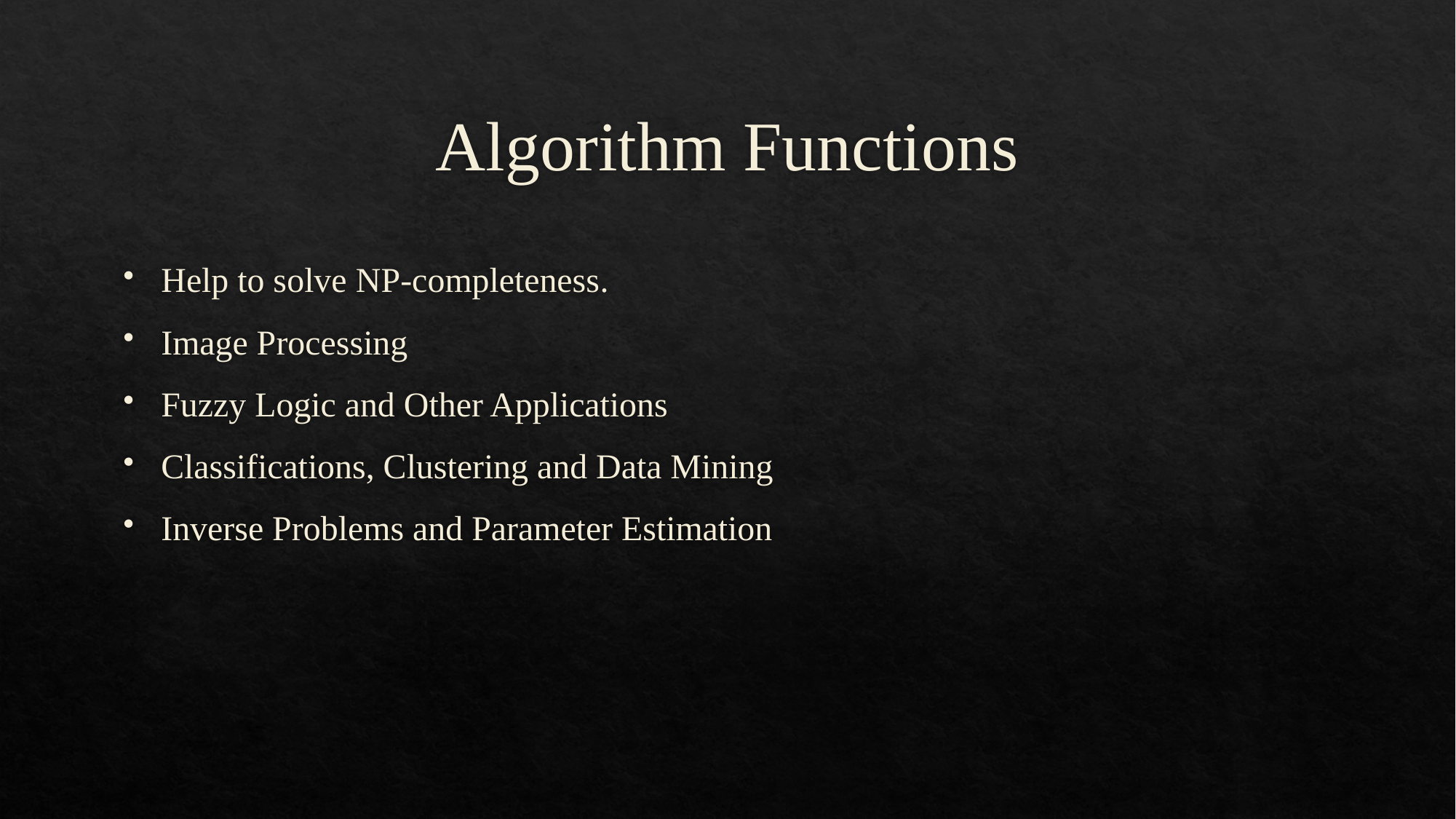

# Algorithm Functions
Help to solve NP-completeness.
Image Processing
Fuzzy Logic and Other Applications
Classifications, Clustering and Data Mining
Inverse Problems and Parameter Estimation